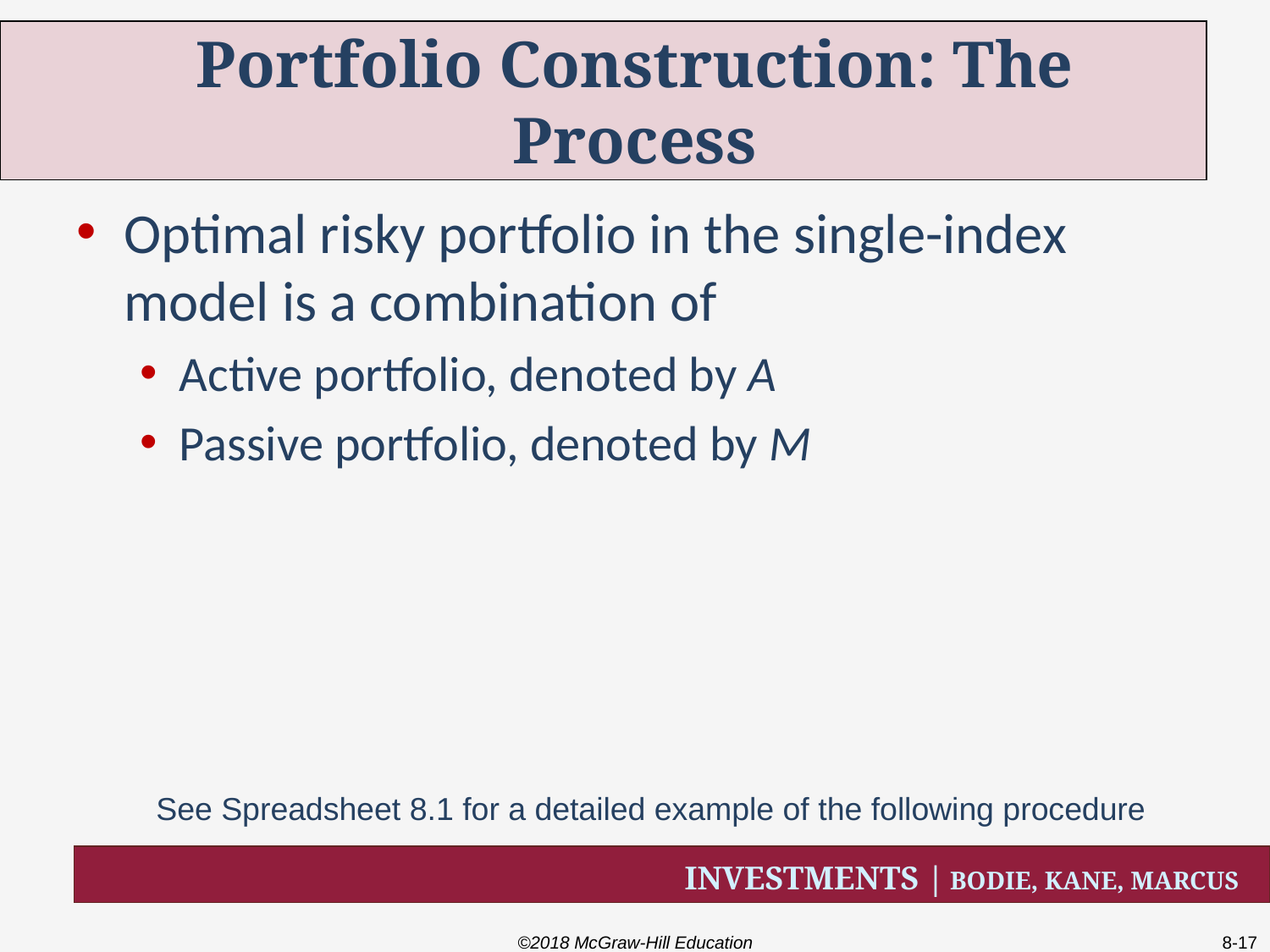

# Portfolio Construction: The Process
Optimal risky portfolio in the single-index model is a combination of
Active portfolio, denoted by A
Passive portfolio, denoted by M

See Spreadsheet 8.1 for a detailed example of the following procedure
©2018 McGraw-Hill Education
8-17